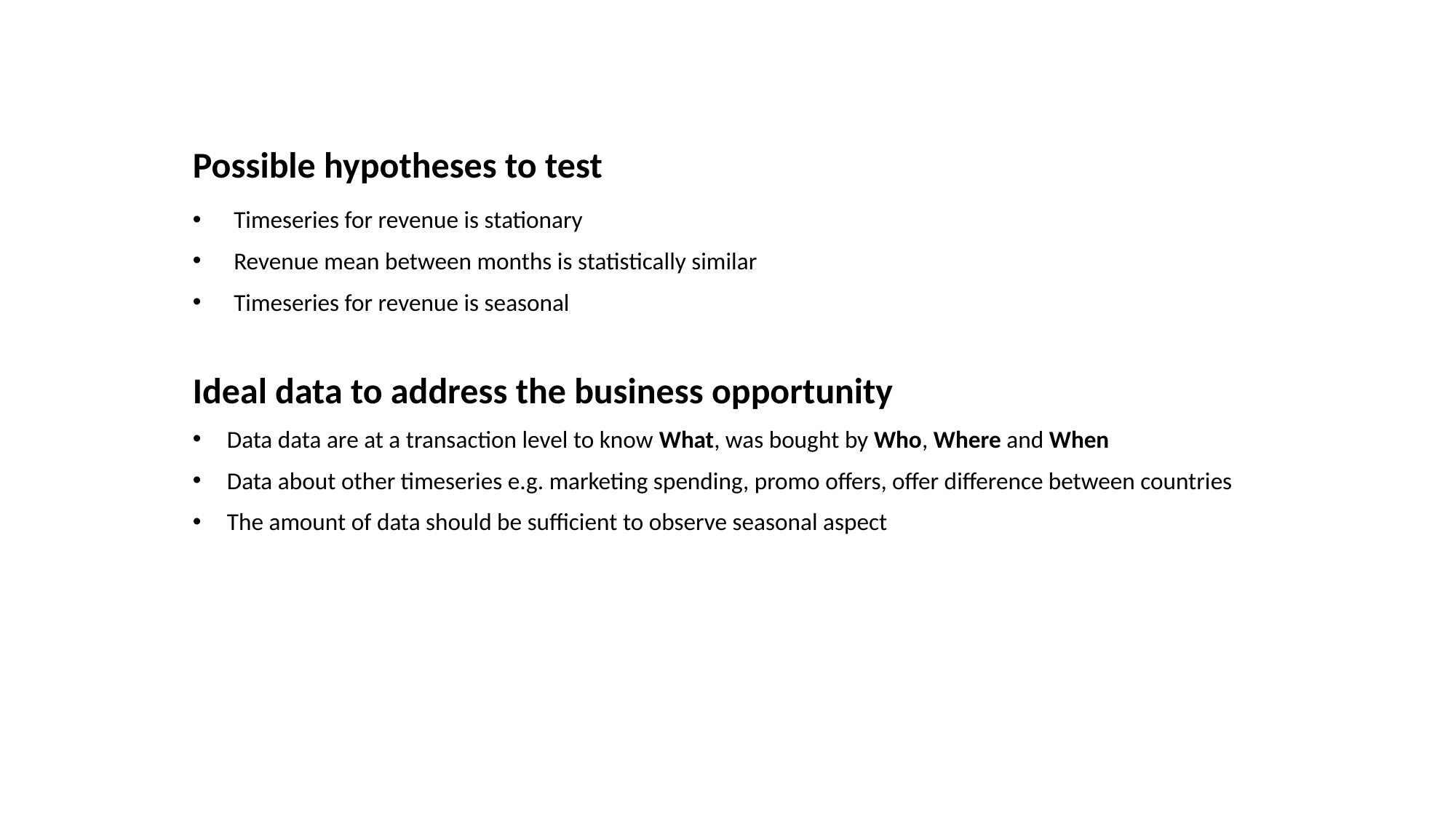

# Possible hypotheses to test
Timeseries for revenue is stationary
Revenue mean between months is statistically similar
Timeseries for revenue is seasonal

Ideal data to address the business opportunity
Data data are at a transaction level to know What, was bought by Who, Where and When
Data about other timeseries e.g. marketing spending, promo offers, offer difference between countries
The amount of data should be sufficient to observe seasonal aspect